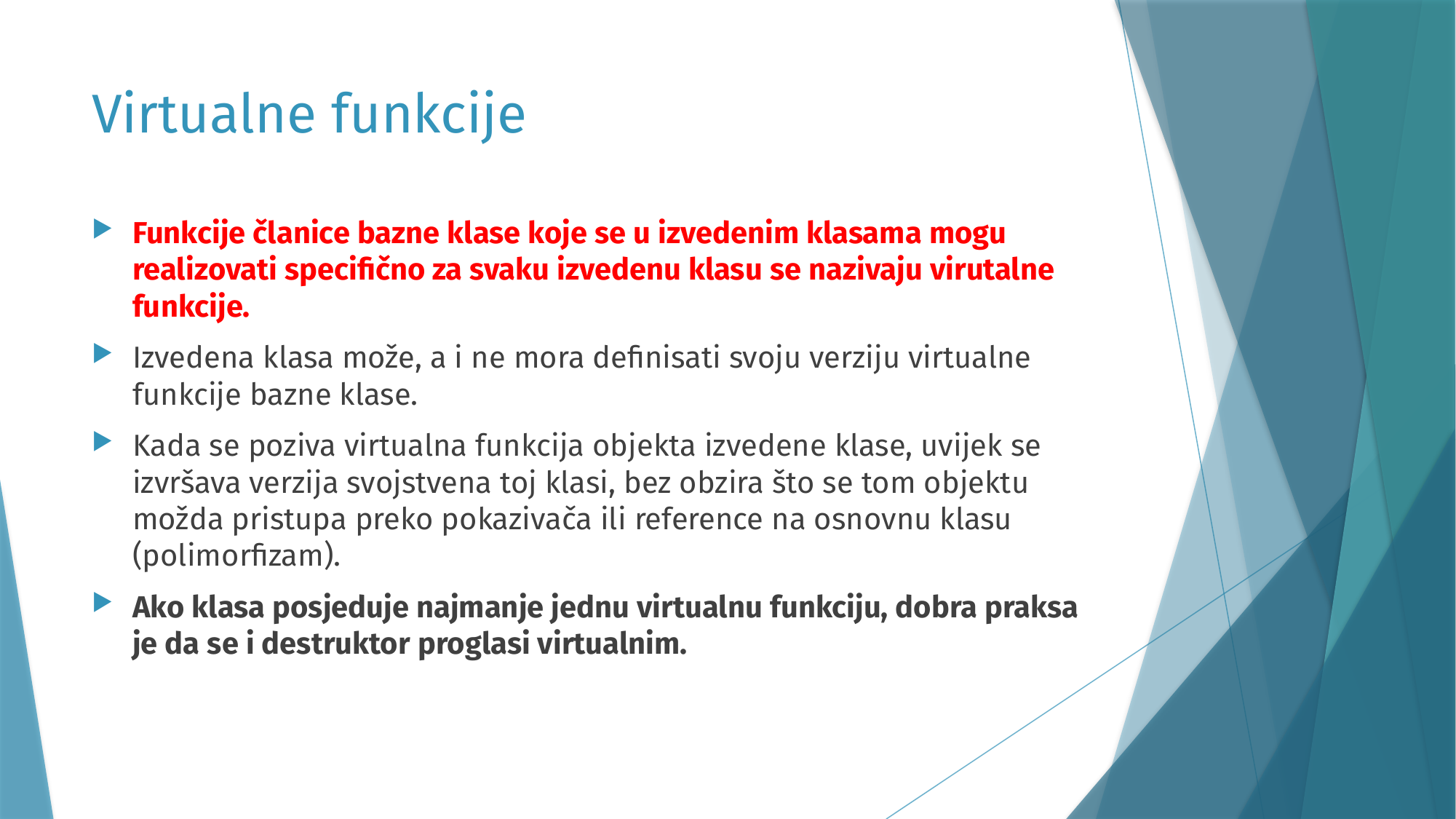

# Virtualne funkcije
Funkcije članice bazne klase koje se u izvedenim klasama mogu realizovati specifično za svaku izvedenu klasu se nazivaju virutalne funkcije.
Izvedena klasa može, a i ne mora definisati svoju verziju virtualne funkcije bazne klase.
Kada se poziva virtualna funkcija objekta izvedene klase, uvijek se izvršava verzija svojstvena toj klasi, bez obzira što se tom objektu možda pristupa preko pokazivača ili reference na osnovnu klasu (polimorfizam).
Ako klasa posjeduje najmanje jednu virtualnu funkciju, dobra praksa je da se i destruktor proglasi virtualnim.